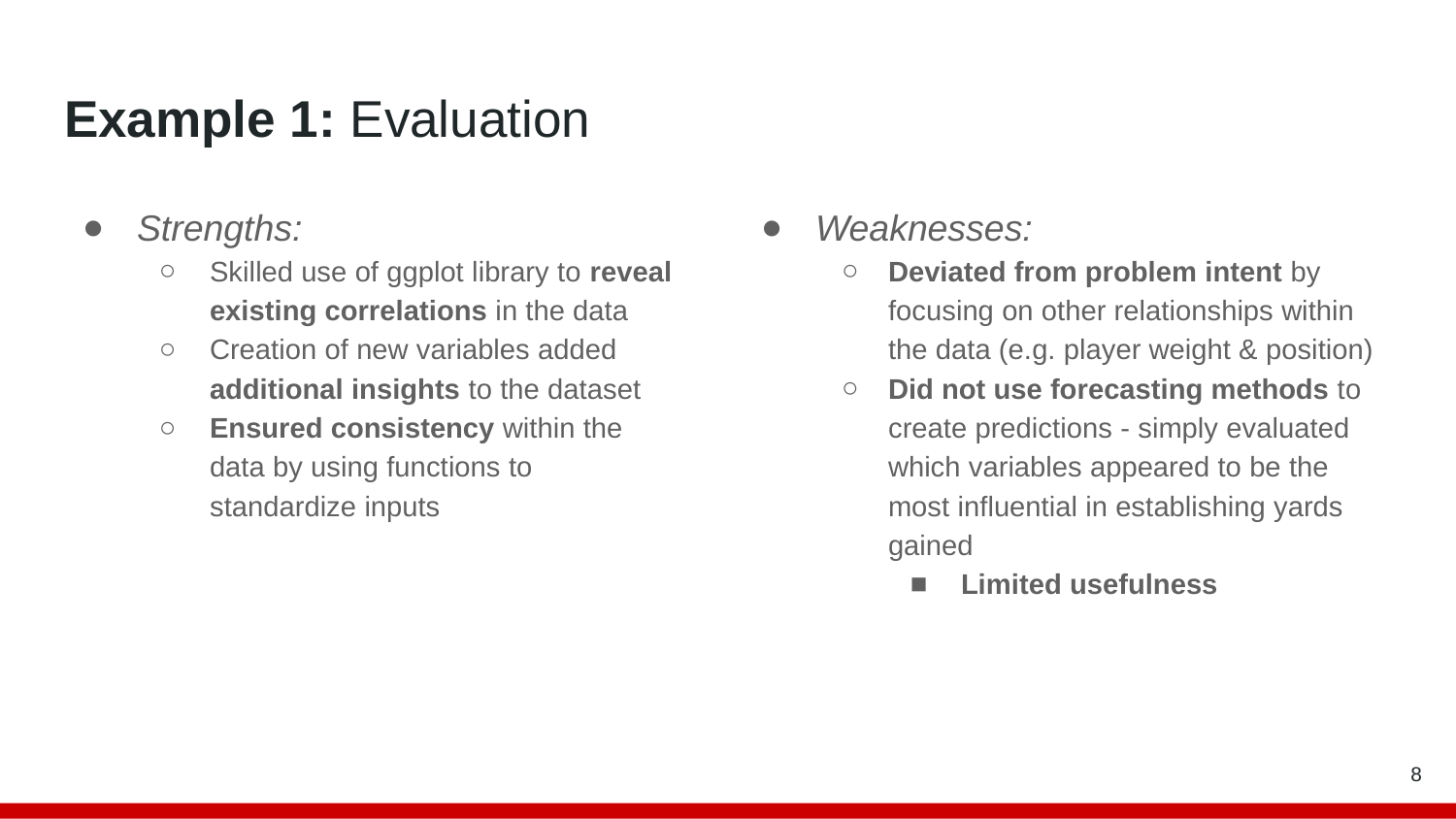

# Example 1: Evaluation
Strengths:
Skilled use of ggplot library to reveal existing correlations in the data
Creation of new variables added additional insights to the dataset
Ensured consistency within the data by using functions to standardize inputs
Weaknesses:
Deviated from problem intent by focusing on other relationships within the data (e.g. player weight & position)
Did not use forecasting methods to create predictions - simply evaluated which variables appeared to be the most influential in establishing yards gained
Limited usefulness

8